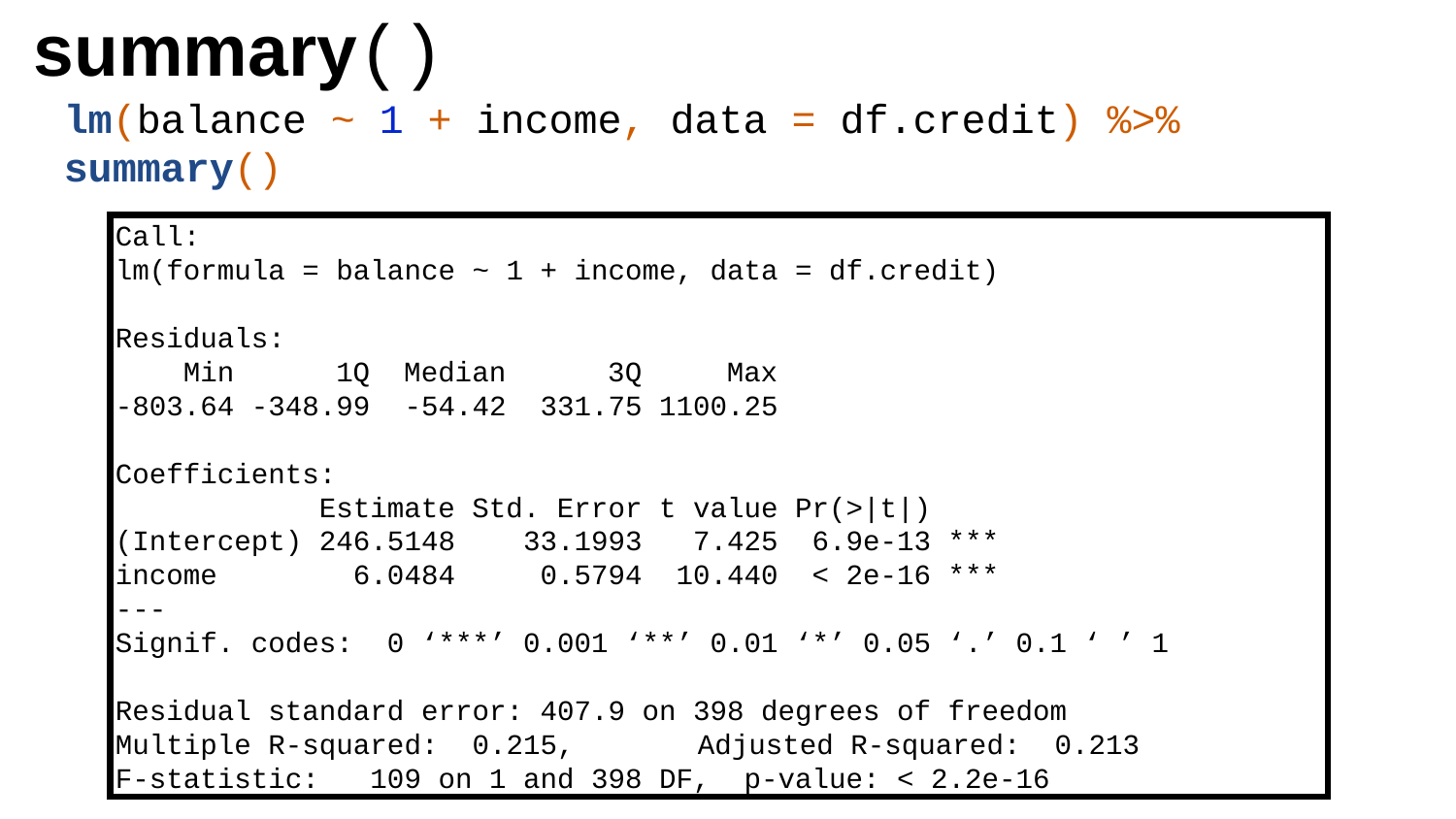

summary()
lm(balance ~ 1 + income, data = df.credit) %>%
summary()
Call:
lm(formula = balance ~ 1 + income, data = df.credit)

Residuals:
    Min      1Q  Median      3Q     Max
-803.64 -348.99  -54.42  331.75 1100.25

Coefficients:
            Estimate Std. Error t value Pr(>|t|)
(Intercept) 246.5148    33.1993   7.425  6.9e-13 ***
income        6.0484     0.5794  10.440  < 2e-16 ***
---
Signif. codes:  0 ‘***’ 0.001 ‘**’ 0.01 ‘*’ 0.05 ‘.’ 0.1 ‘ ’ 1

Residual standard error: 407.9 on 398 degrees of freedom
Multiple R-squared:  0.215,	Adjusted R-squared:  0.213
F-statistic:   109 on 1 and 398 DF,  p-value: < 2.2e-16